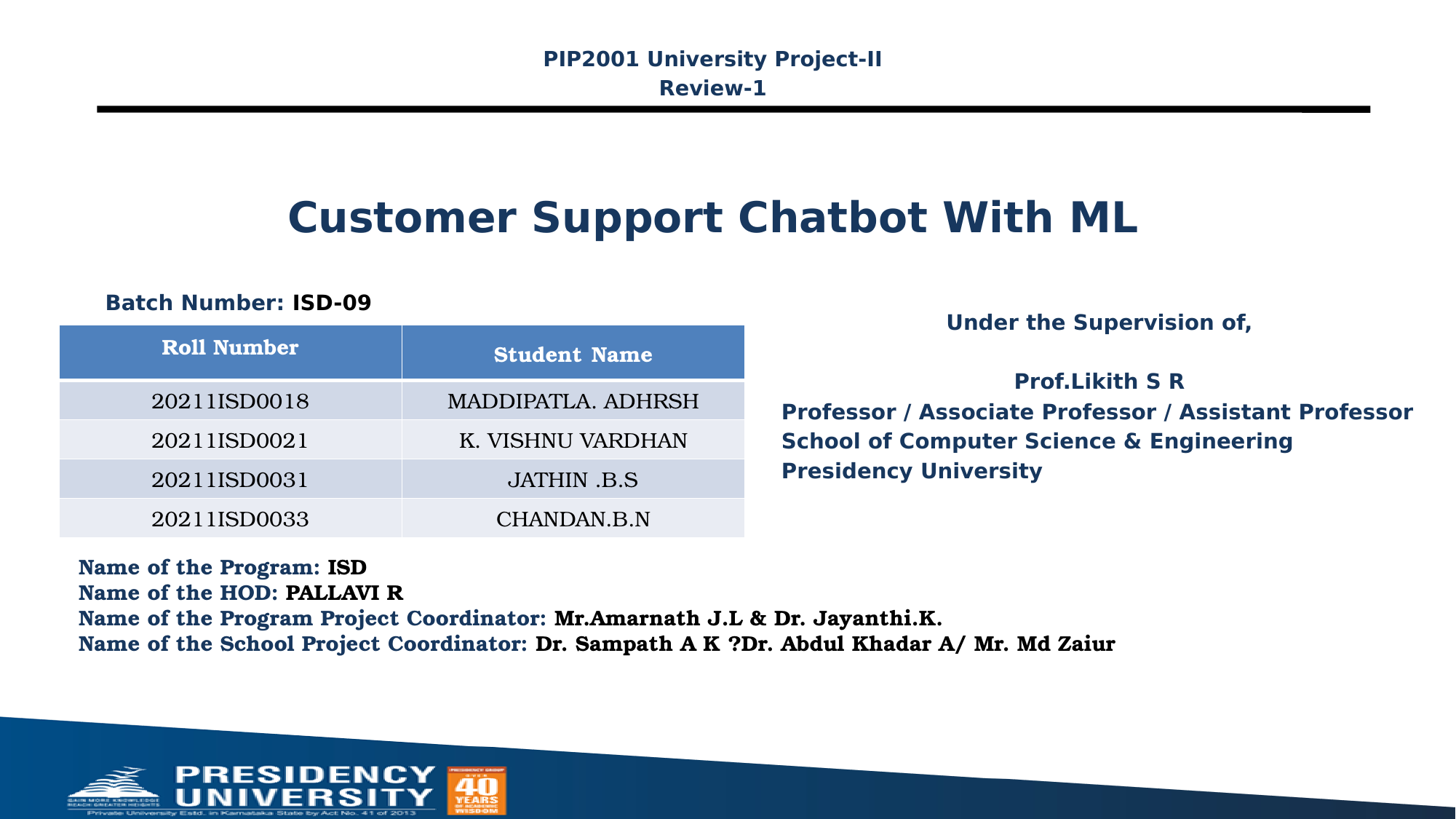

PIP2001 University Project-II
Review-1
# Customer Support Chatbot With ML
Batch Number: ISD-09

Under the Supervision of,

Prof.Likith S R
Professor / Associate Professor / Assistant Professor
School of Computer Science & Engineering
Presidency University

| Roll Number | Student Name |
| --- | --- |
| 20211ISD0018 | MADDIPATLA. ADHRSH |
| 20211ISD0021 | K. VISHNU VARDHAN |
| 20211ISD0031 | JATHIN .B.S |
| 20211ISD0033 | CHANDAN.B.N |
Name of the Program: ISD
Name of the HOD: PALLAVI R
Name of the Program Project Coordinator: Mr.Amarnath J.L & Dr. Jayanthi.K.
Name of the School Project Coordinator: Dr. Sampath A K ?Dr. Abdul Khadar A/ Mr. Md Zaiur